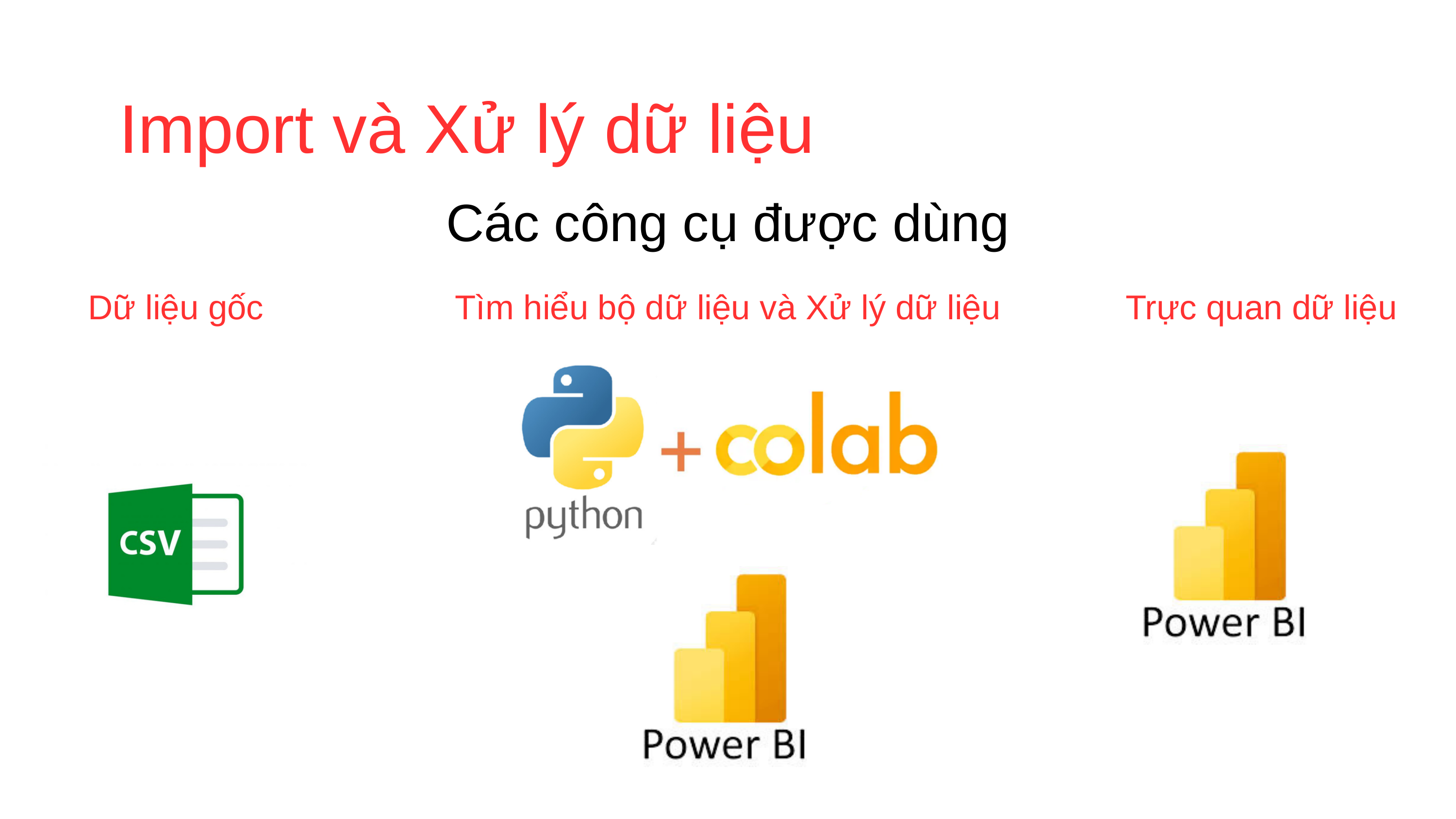

Import và Xử lý dữ liệu
Các công cụ được dùng
Dữ liệu gốc
Tìm hiểu bộ dữ liệu và Xử lý dữ liệu
Trực quan dữ liệu